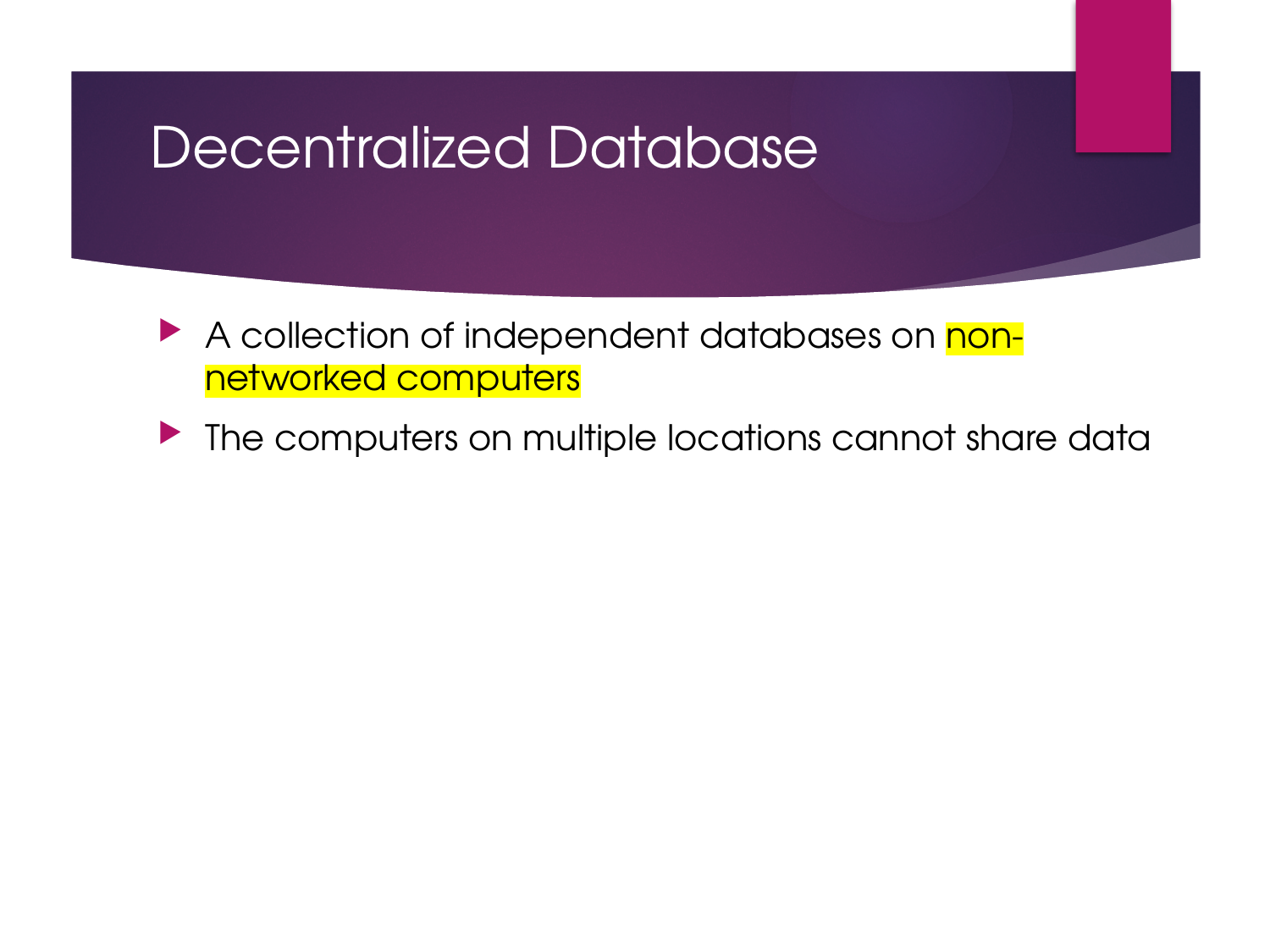

# Decentralized Database
A collection of independent databases on non-networked computers
The computers on multiple locations cannot share data

6